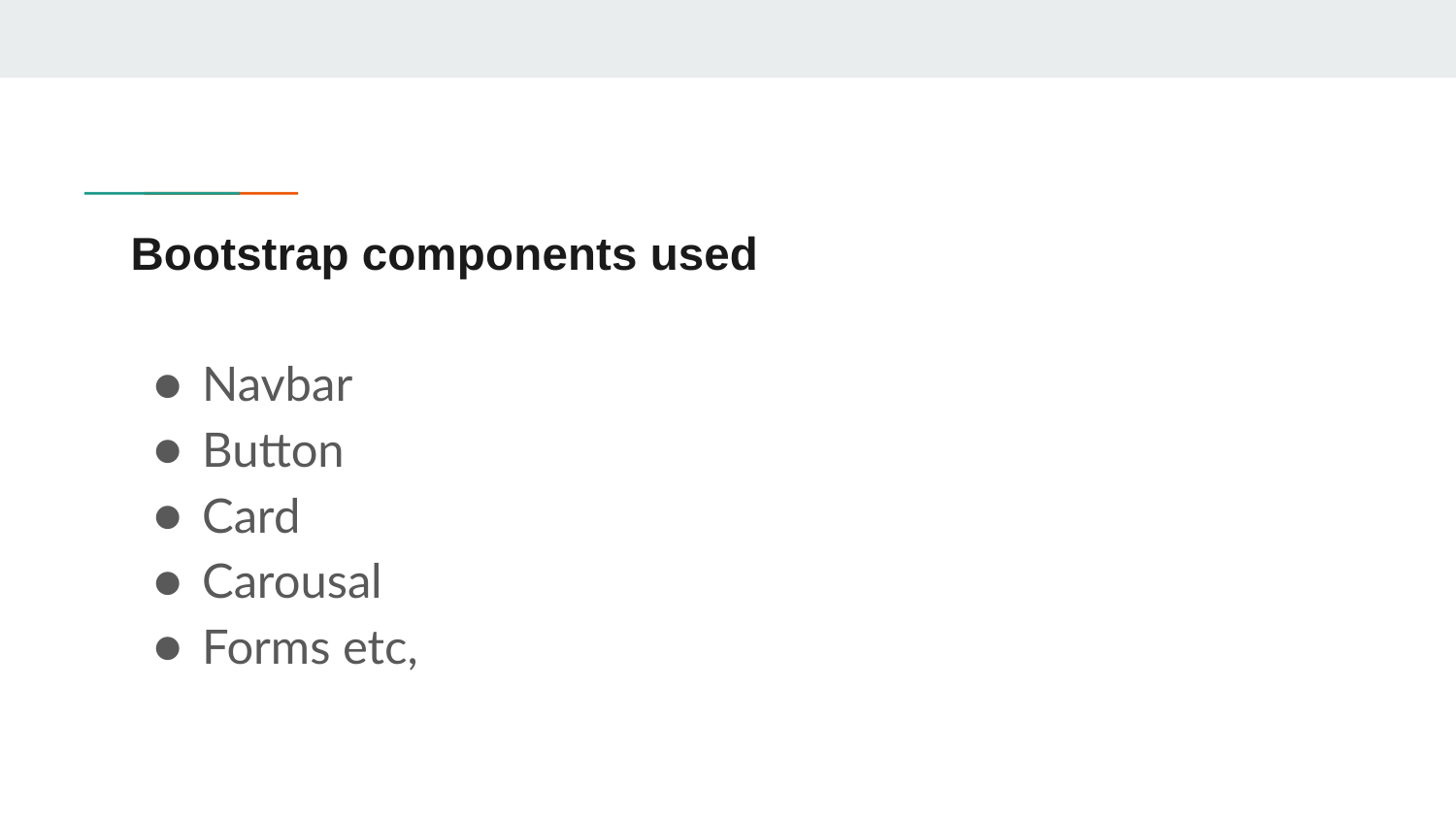

# Bootstrap components used
Navbar
Button
Card
Carousal
Forms etc,